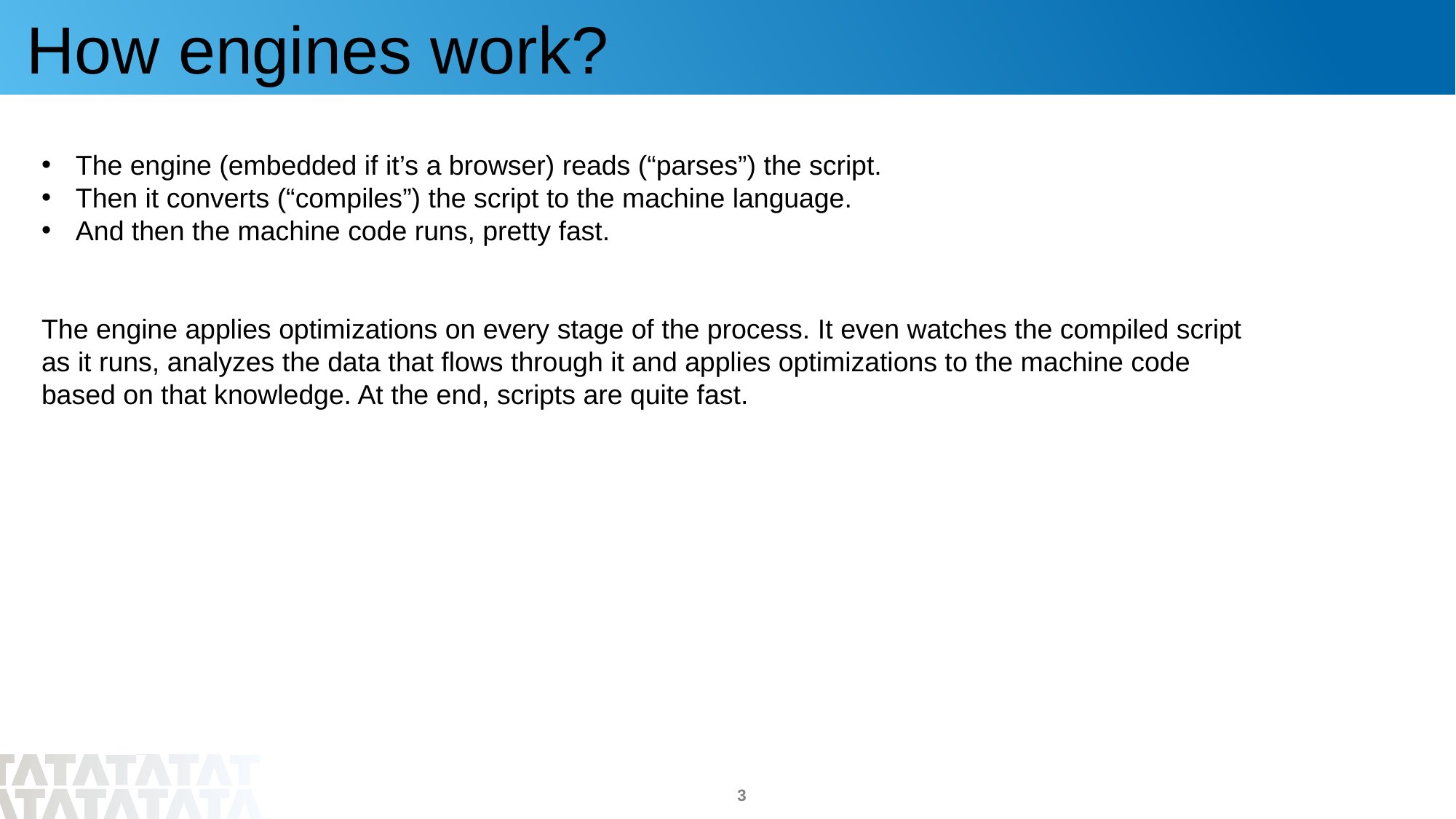

How engines work?
The engine (embedded if it’s a browser) reads (“parses”) the script.
Then it converts (“compiles”) the script to the machine language.
And then the machine code runs, pretty fast.

The engine applies optimizations on every stage of the process. It even watches the compiled script as it runs, analyzes the data that flows through it and applies optimizations to the machine code based on that knowledge. At the end, scripts are quite fast.